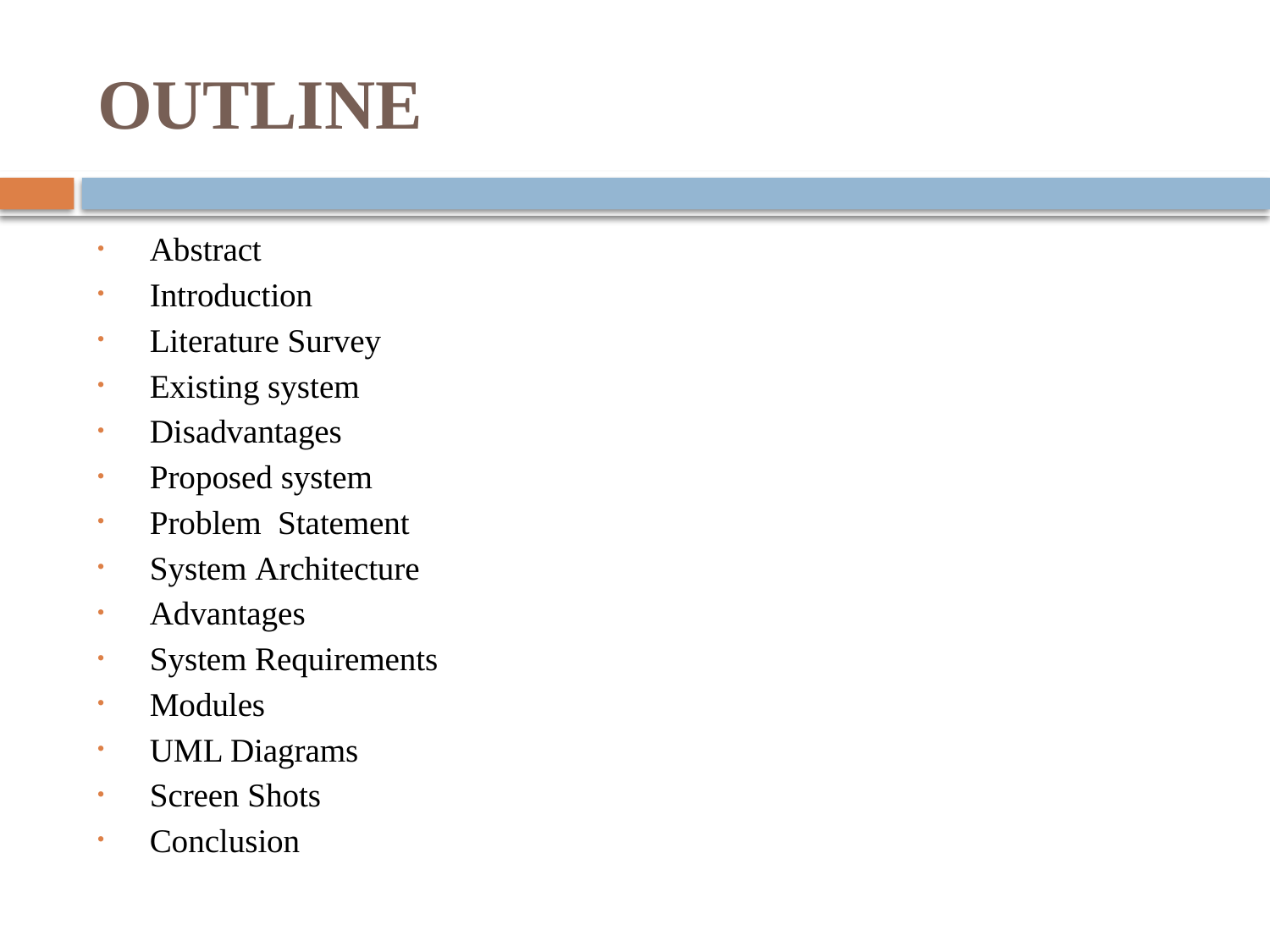

# OUTLINE
2
Abstract
Introduction
Literature Survey
Existing system
Disadvantages
Proposed system
Problem  Statement
System Architecture
Advantages
System Requirements
Modules
UML Diagrams
Screen Shots
Conclusion